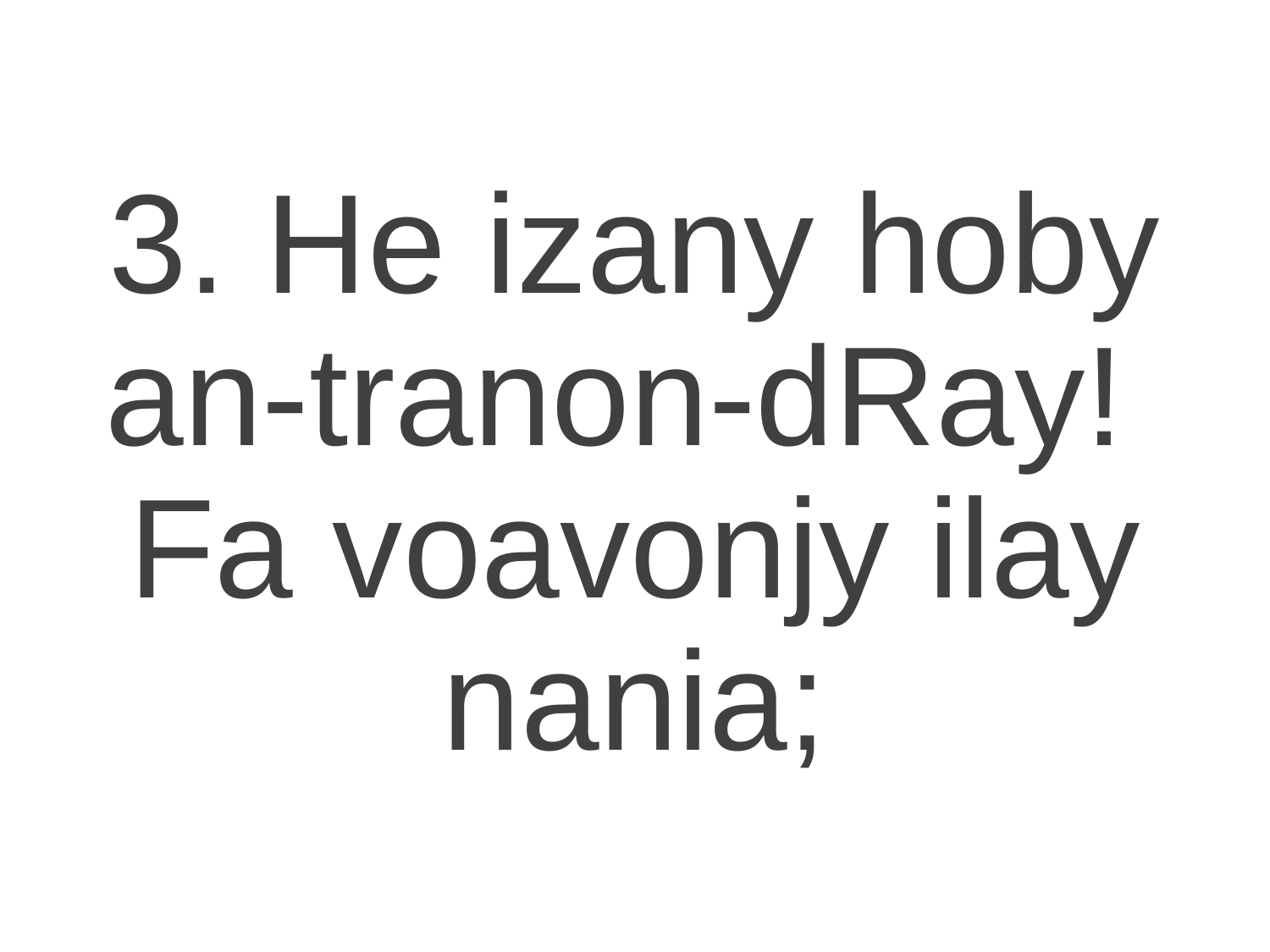

3. He izany hoby an-tranon-dRay!
Fa voavonjy ilay nania;